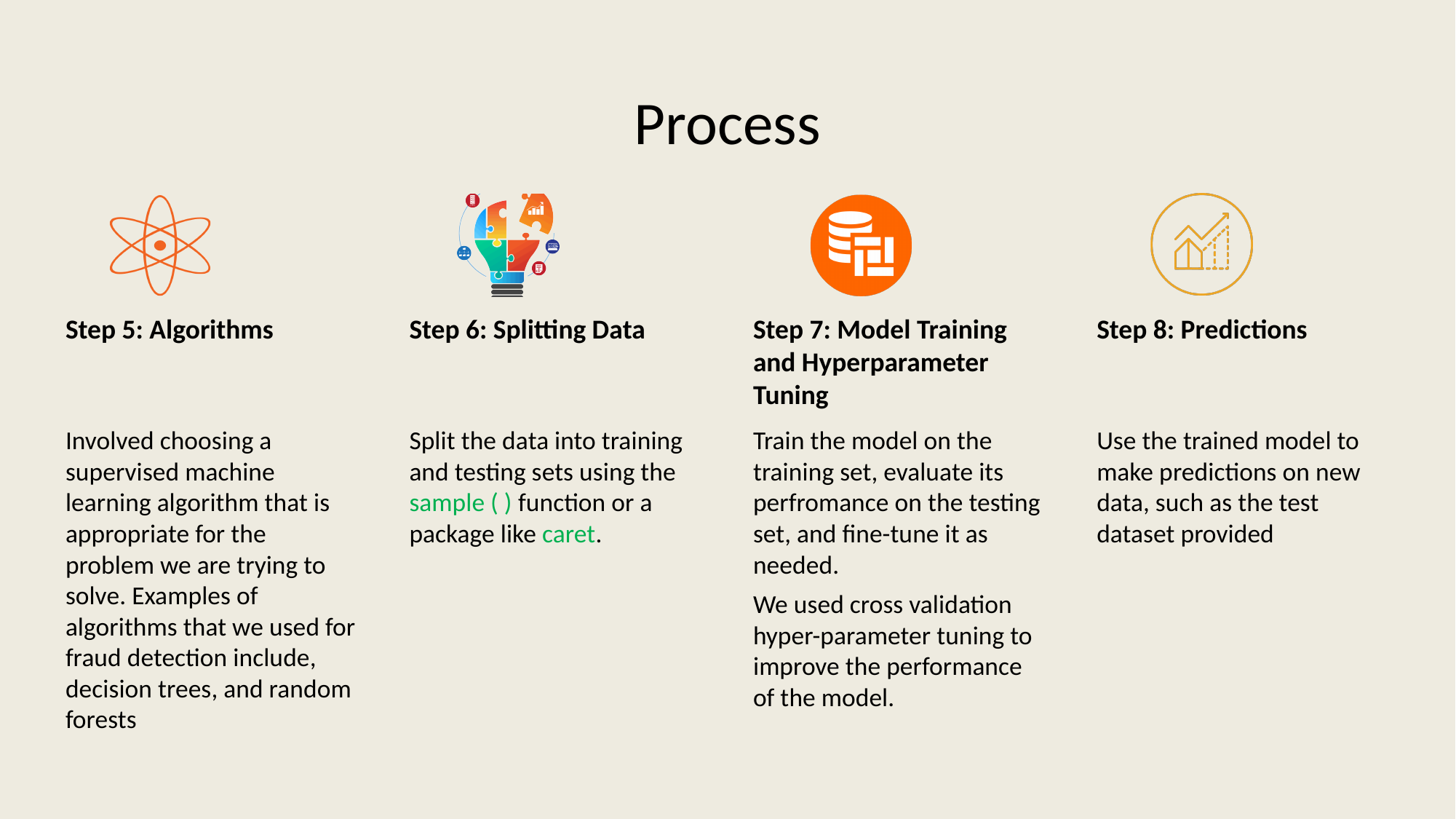

# Process
Step 5: Algorithms
Involved choosing a supervised machine learning algorithm that is appropriate for the problem we are trying to solve. Examples of algorithms that we used for fraud detection include, decision trees, and random forests
Step 6: Splitting Data
Split the data into training and testing sets using the sample ( ) function or a package like caret.
Step 7: Model Training and Hyperparameter Tuning
Train the model on the training set, evaluate its perfromance on the testing set, and fine-tune it as needed.
We used cross validation hyper-parameter tuning to improve the performance of the model.
Step 8: Predictions
Use the trained model to make predictions on new data, such as the test dataset provided